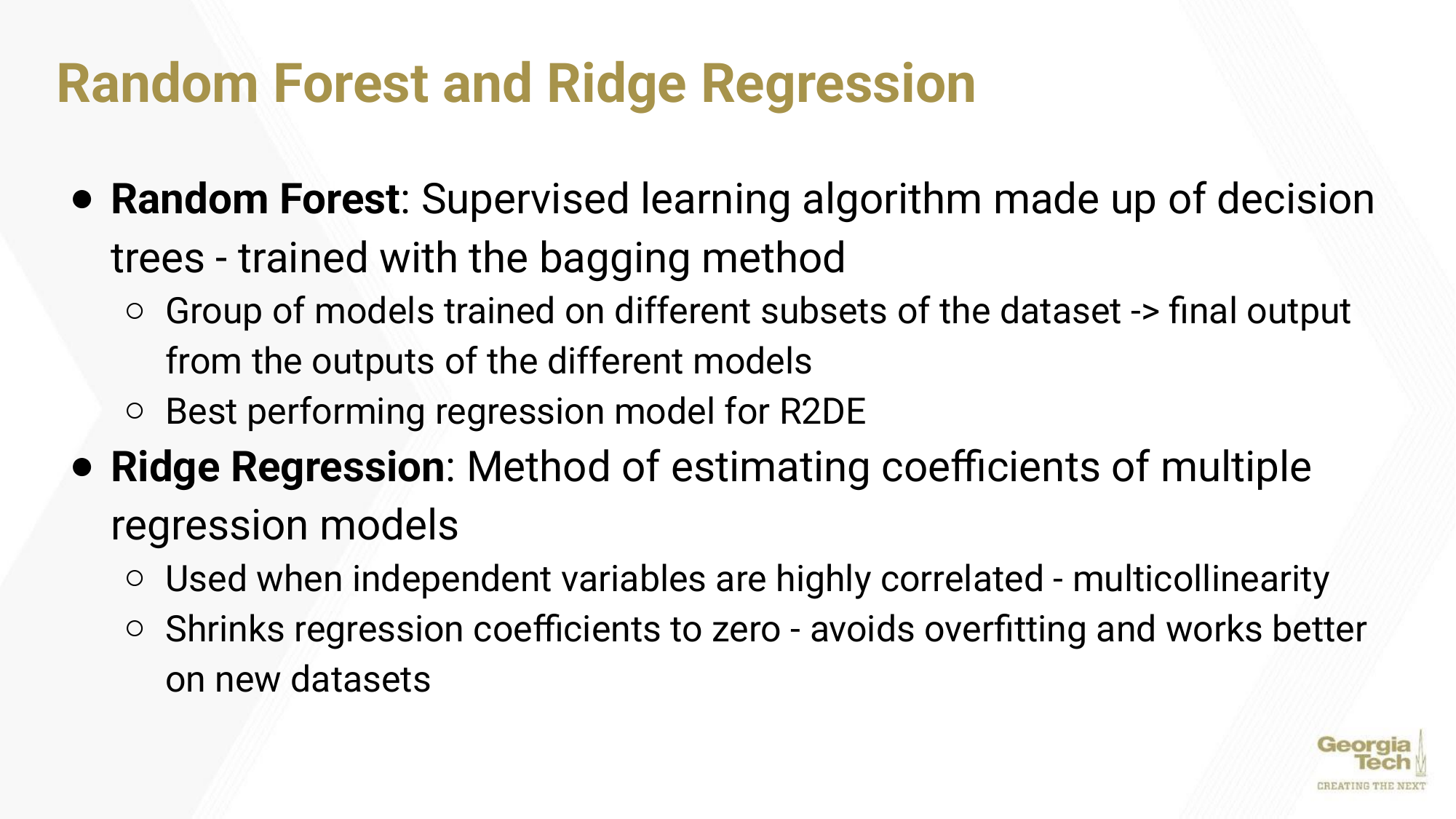

# Random Forest and Ridge Regression
Random Forest: Supervised learning algorithm made up of decision trees - trained with the bagging method
Group of models trained on different subsets of the dataset -> final output from the outputs of the different models
Best performing regression model for R2DE
Ridge Regression: Method of estimating coefficients of multiple regression models
Used when independent variables are highly correlated - multicollinearity
Shrinks regression coefficients to zero - avoids overfitting and works better on new datasets